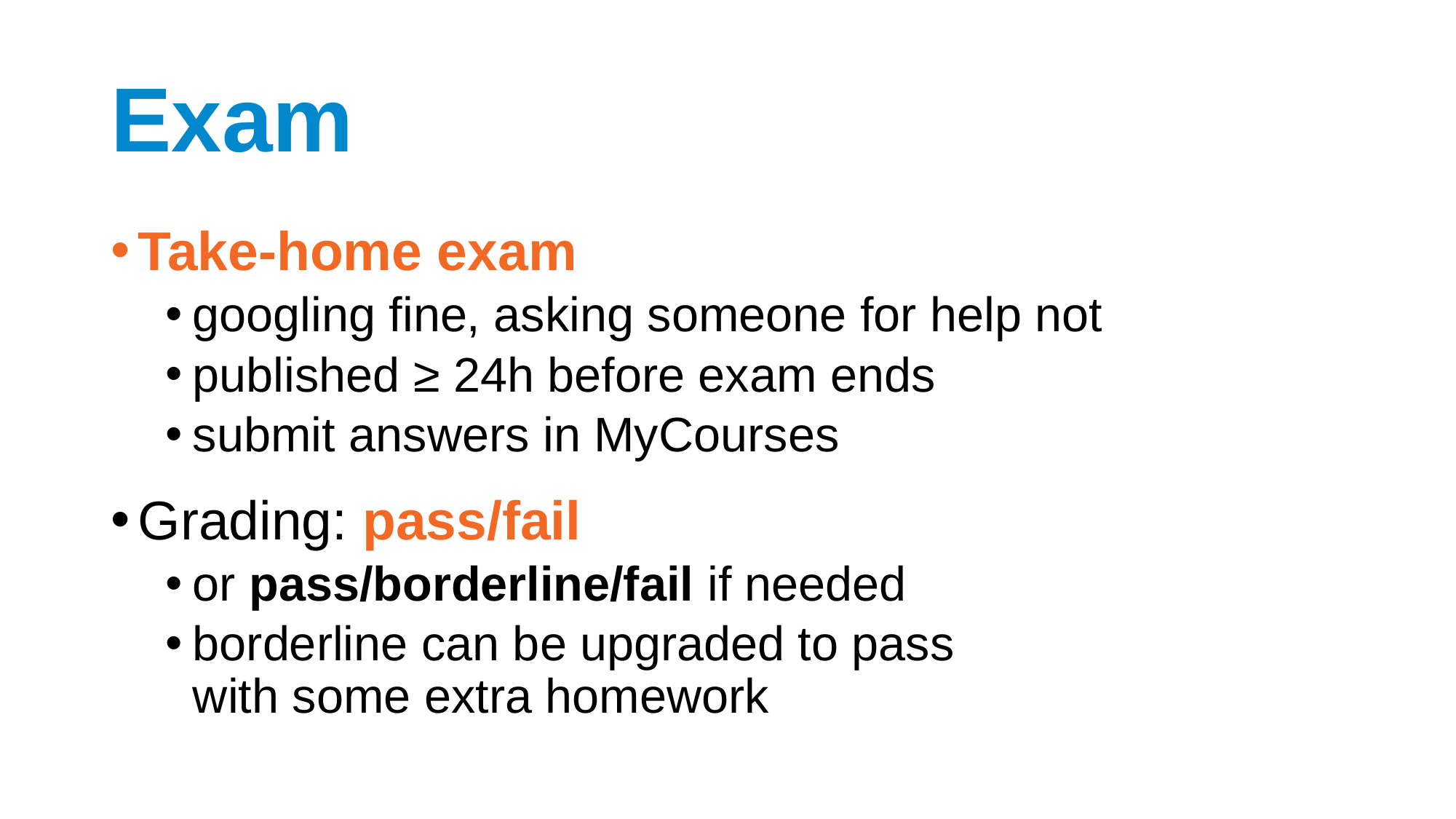

# Exam
Take-home exam
googling fine, asking someone for help not
published ≥ 24h before exam ends
submit answers in MyCourses
Grading: pass/fail
or pass/borderline/fail if needed
borderline can be upgraded to pass
with some extra homework